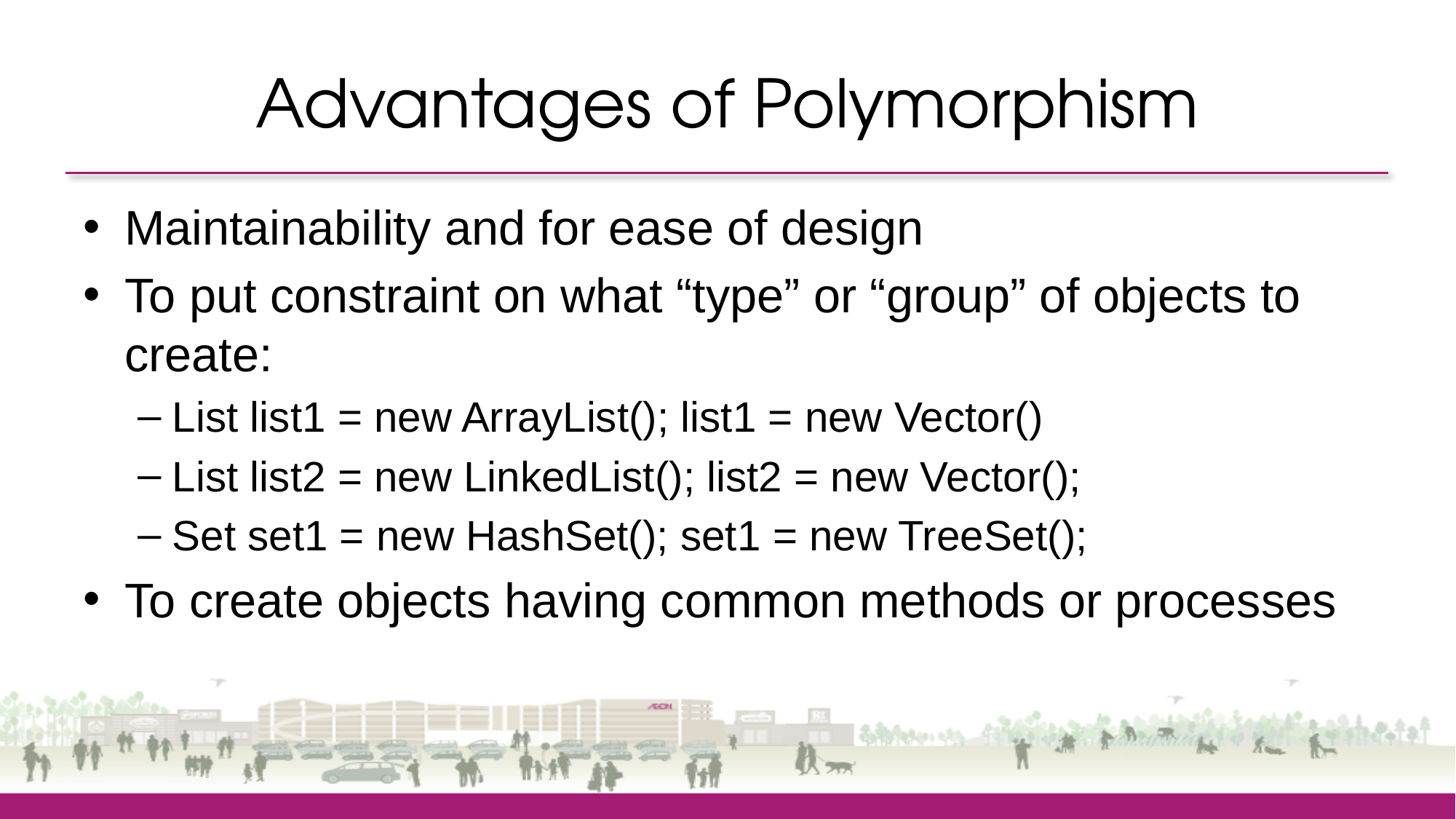

# Advantages of Polymorphism
Maintainability and for ease of design
To put constraint on what “type” or “group” of objects to create:
List list1 = new ArrayList(); list1 = new Vector()
List list2 = new LinkedList(); list2 = new Vector();
Set set1 = new HashSet(); set1 = new TreeSet();
To create objects having common methods or processes